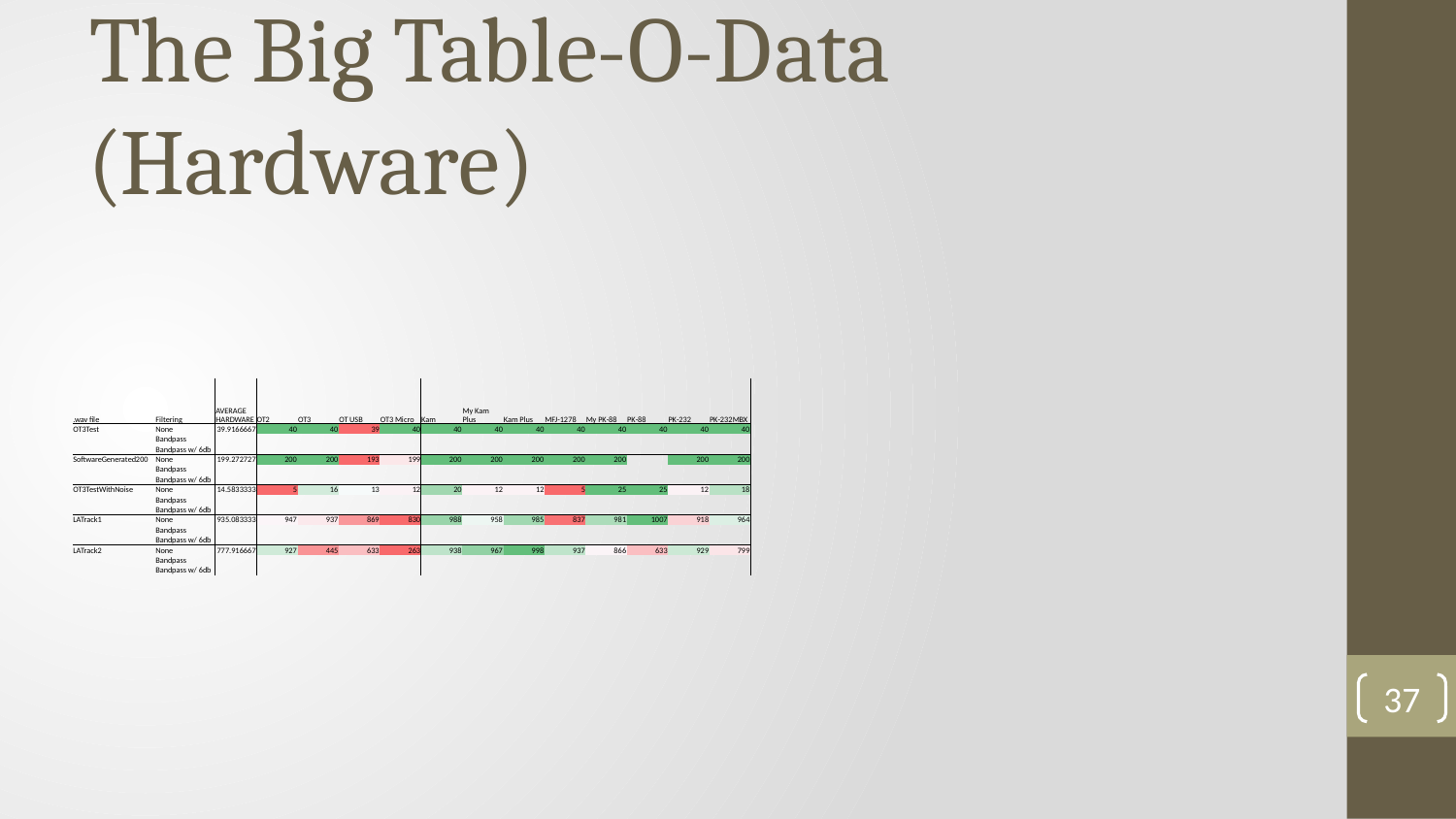

# The Big Table-O-Data (Hardware)
| .wav file | Filtering | AVERAGE HARDWARE | OT2 | OT3 | OT USB | OT3 Micro | Kam | My Kam Plus | Kam Plus | MFJ-1278 | My PK-88 | PK-88 | PK-232 | PK-232MBX |
| --- | --- | --- | --- | --- | --- | --- | --- | --- | --- | --- | --- | --- | --- | --- |
| OT3Test | None | 39.9166667 | 40 | 40 | 39 | 40 | 40 | 40 | 40 | 40 | 40 | 40 | 40 | 40 |
|  | Bandpass |  |  |  |  |  |  |  |  |  |  |  |  |  |
|  | Bandpass w/ 6db |  |  |  |  |  |  |  |  |  |  |  |  |  |
| SoftwareGenerated200 | None | 199.272727 | 200 | 200 | 193 | 199 | 200 | 200 | 200 | 200 | 200 |  | 200 | 200 |
|  | Bandpass |  |  |  |  |  |  |  |  |  |  |  |  |  |
|  | Bandpass w/ 6db |  |  |  |  |  |  |  |  |  |  |  |  |  |
| OT3TestWithNoise | None | 14.5833333 | 5 | 16 | 13 | 12 | 20 | 12 | 12 | 5 | 25 | 25 | 12 | 18 |
|  | Bandpass |  |  |  |  |  |  |  |  |  |  |  |  |  |
|  | Bandpass w/ 6db |  |  |  |  |  |  |  |  |  |  |  |  |  |
| LATrack1 | None | 935.083333 | 947 | 937 | 869 | 830 | 988 | 958 | 985 | 837 | 981 | 1007 | 918 | 964 |
|  | Bandpass |  |  |  |  |  |  |  |  |  |  |  |  |  |
|  | Bandpass w/ 6db |  |  |  |  |  |  |  |  |  |  |  |  |  |
| LATrack2 | None | 777.916667 | 927 | 445 | 633 | 263 | 938 | 967 | 998 | 937 | 866 | 633 | 929 | 799 |
|  | Bandpass |  |  |  |  |  |  |  |  |  |  |  |  |  |
|  | Bandpass w/ 6db |  |  |  |  |  |  |  |  |  |  |  |  |  |
37